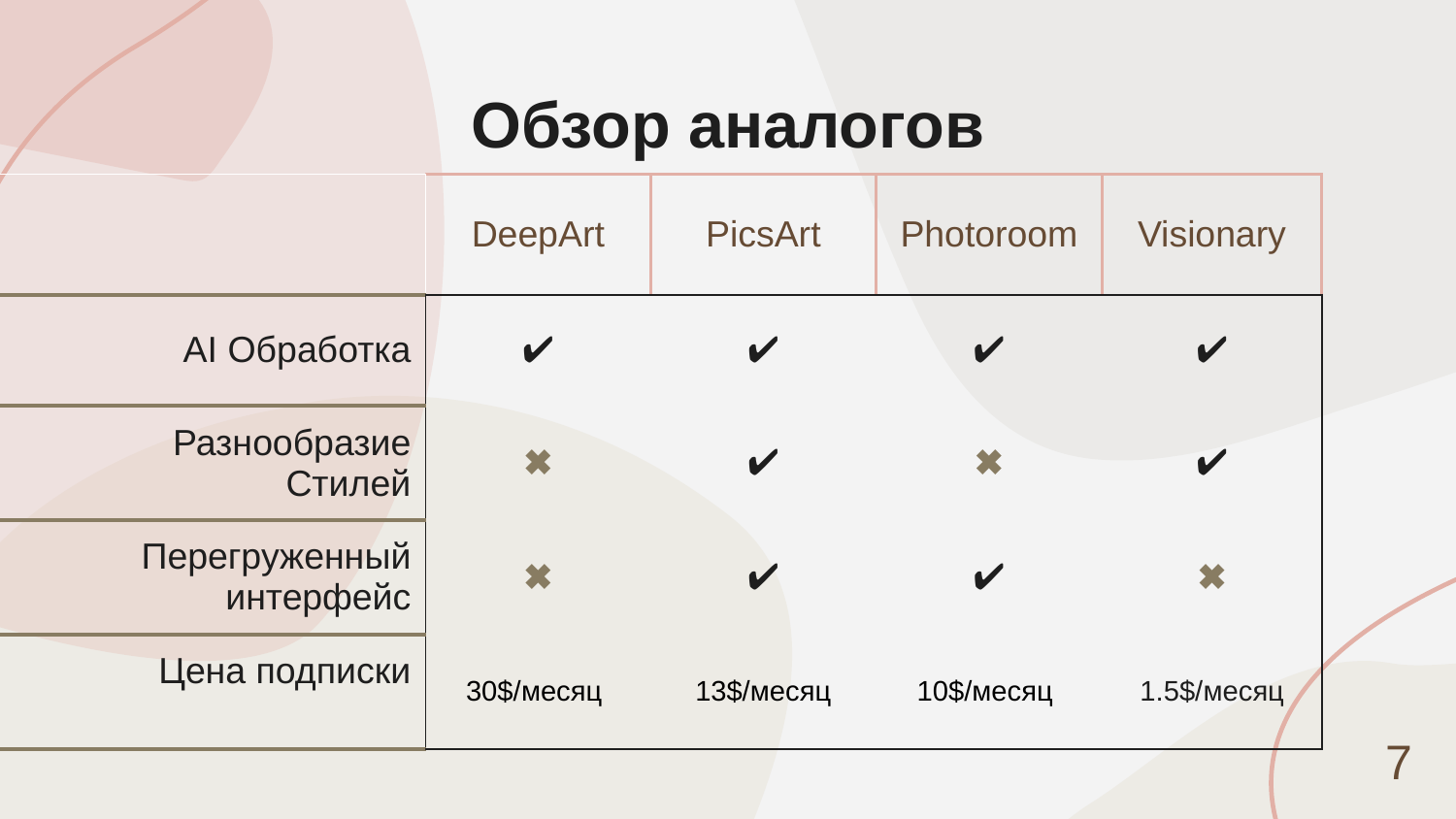

# Обзор аналогов
|  | DeepArt | PicsArt | Photoroom | Visionary |
| --- | --- | --- | --- | --- |
| AI Обработка | ✔ | ✔ | ✔ | ✔ |
| Разнообразие Стилей | ✖ | ✔ | ✖ | ✔ |
| Перегруженный интерфейс | ✖ | ✔ | ✔ | ✖ |
| Цена подписки | 30$/месяц | 13$/месяц | 10$/месяц | 1.5$/месяц |
7